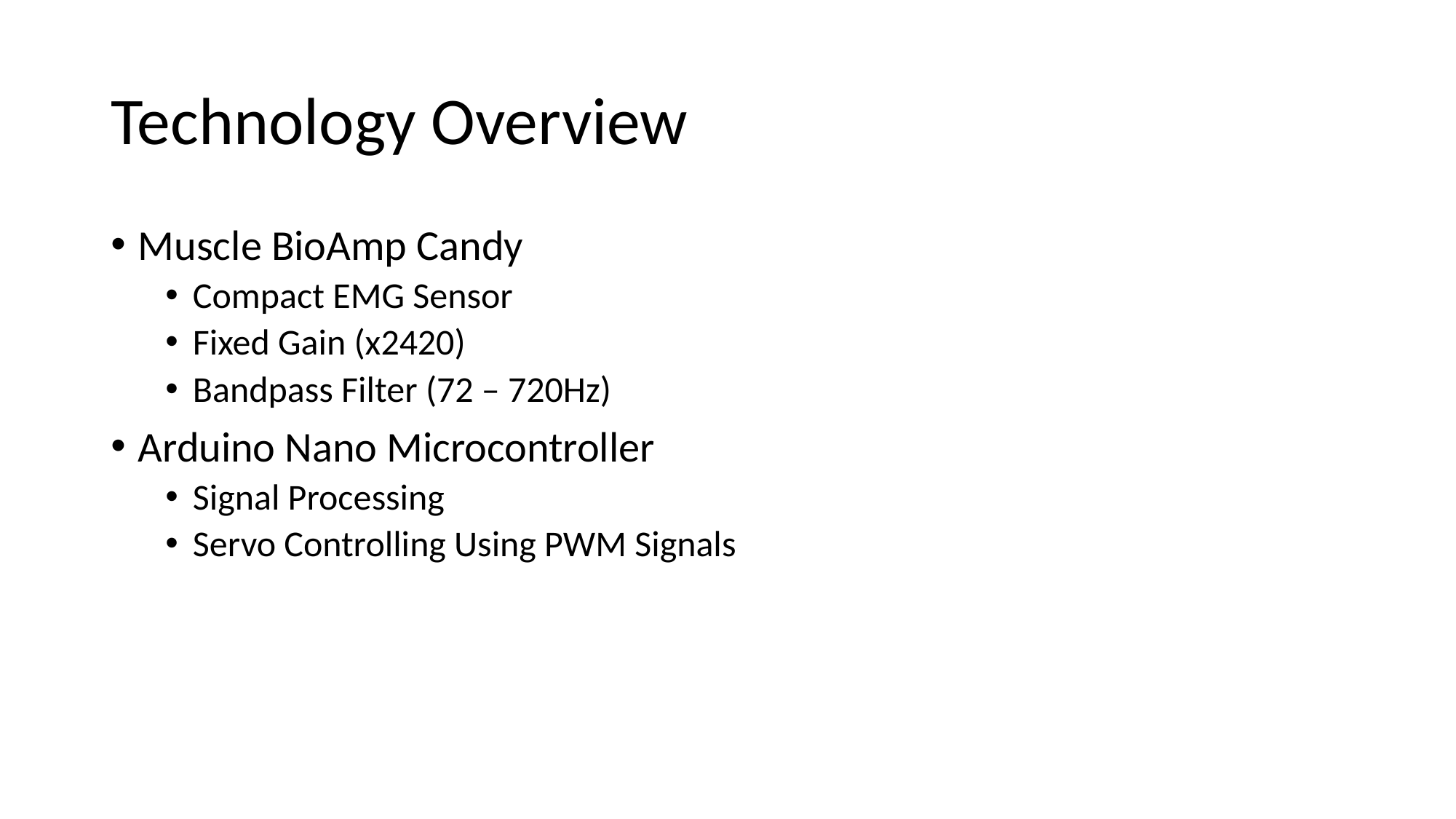

# Technology Overview
Muscle BioAmp Candy
Compact EMG Sensor
Fixed Gain (x2420)
Bandpass Filter (72 – 720Hz)
Arduino Nano Microcontroller
Signal Processing
Servo Controlling Using PWM Signals